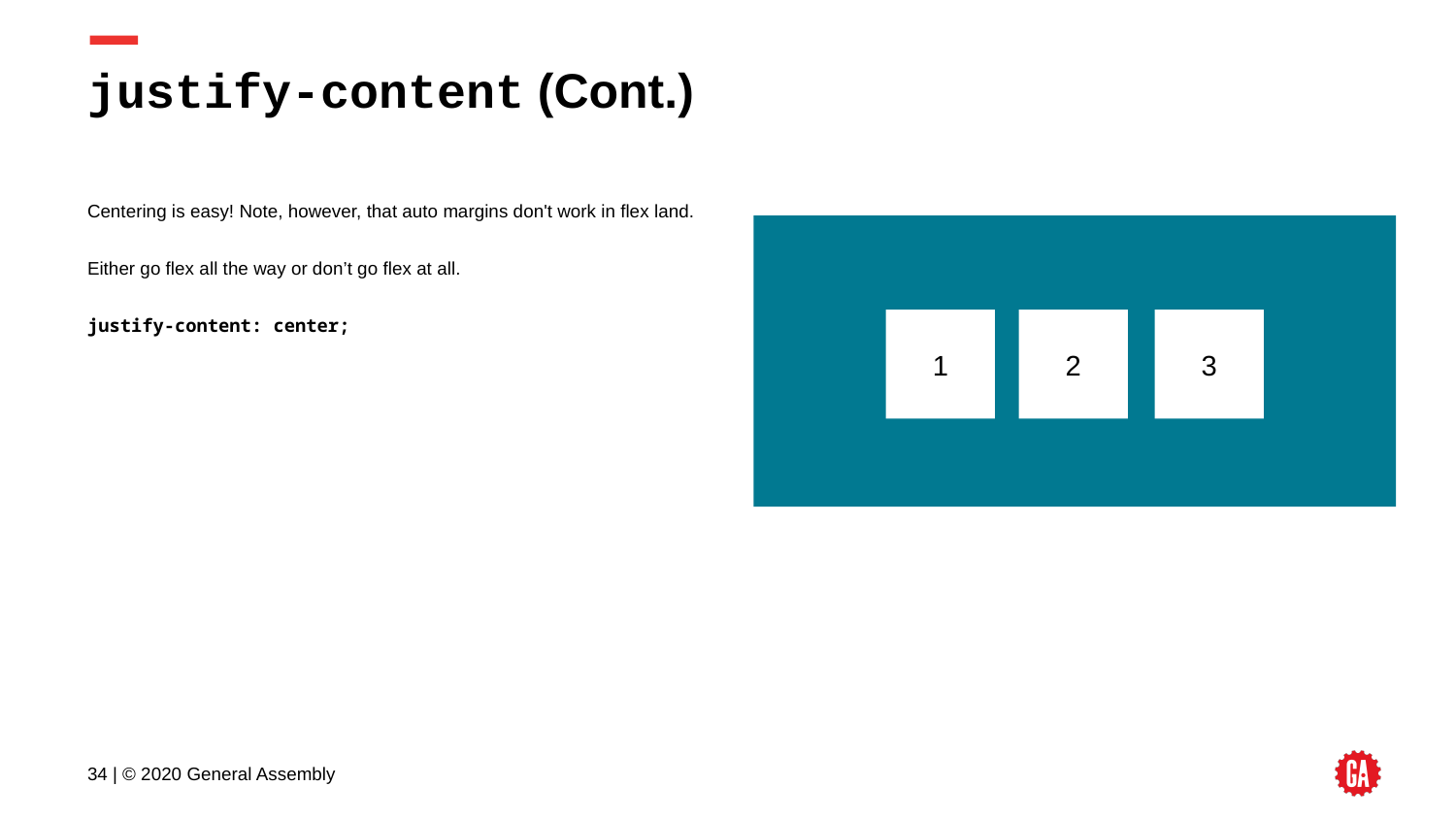

# justify-content (Cont.)
Centering is easy! Note, however, that auto margins don't work in flex land.
Either go flex all the way or don’t go flex at all.
justify-content: center;
1
2
3
34 | © 2020 General Assembly